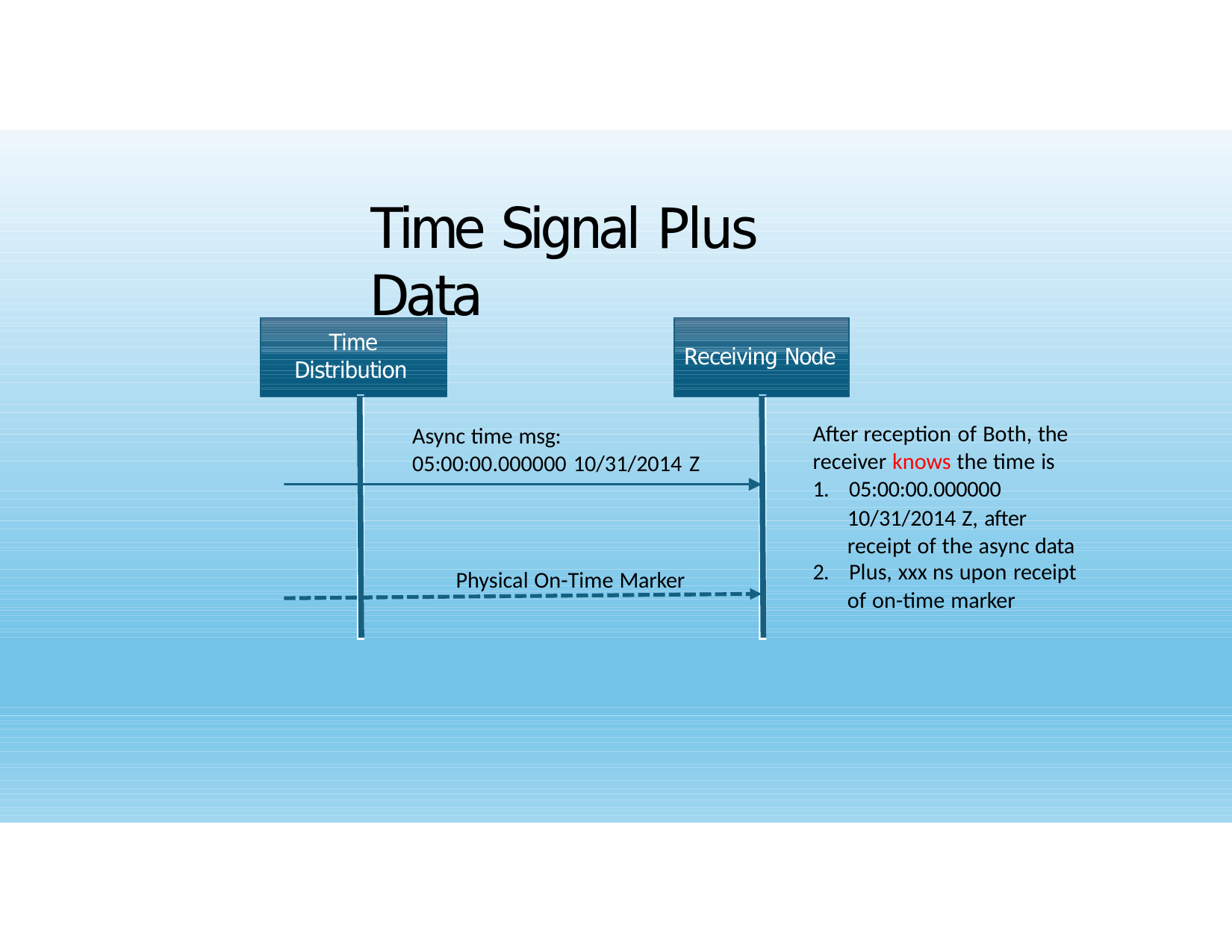

# Time Signal Plus Data

Time Distribution
Receiving Node

After reception of Both, the receiver knows the time is
Async time msg: 05:00:00.000000 10/31/2014 Z
1.	05:00:00.000000
10/31/2014 Z, after receipt of the async data
2.	Plus, xxx ns upon receipt
of on-time marker

Physical On-Time Marker